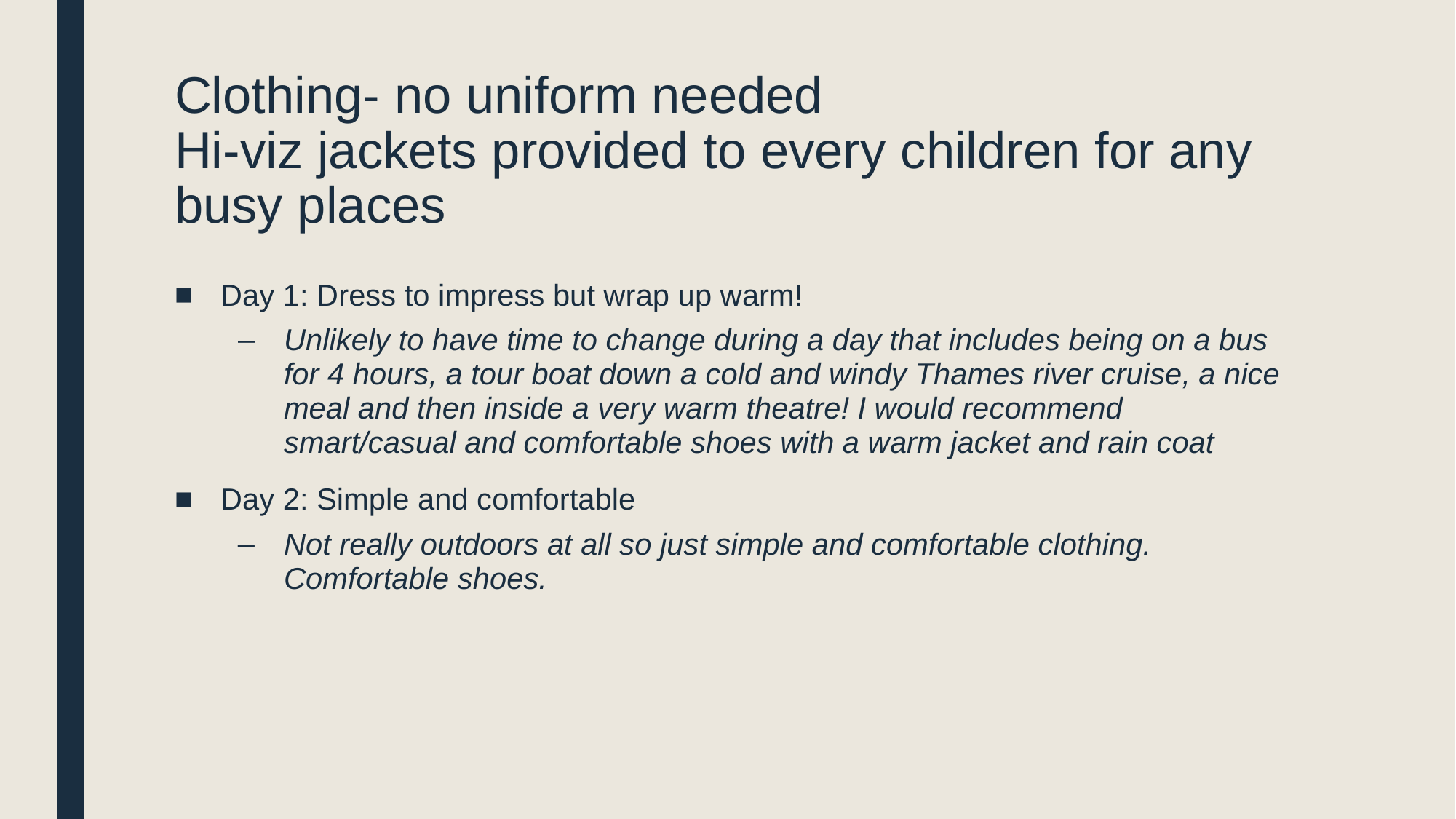

# Clothing- no uniform needed Hi-viz jackets provided to every children for any busy places
Day 1: Dress to impress but wrap up warm!
Unlikely to have time to change during a day that includes being on a bus for 4 hours, a tour boat down a cold and windy Thames river cruise, a nice meal and then inside a very warm theatre! I would recommend smart/casual and comfortable shoes with a warm jacket and rain coat
Day 2: Simple and comfortable
Not really outdoors at all so just simple and comfortable clothing. Comfortable shoes.